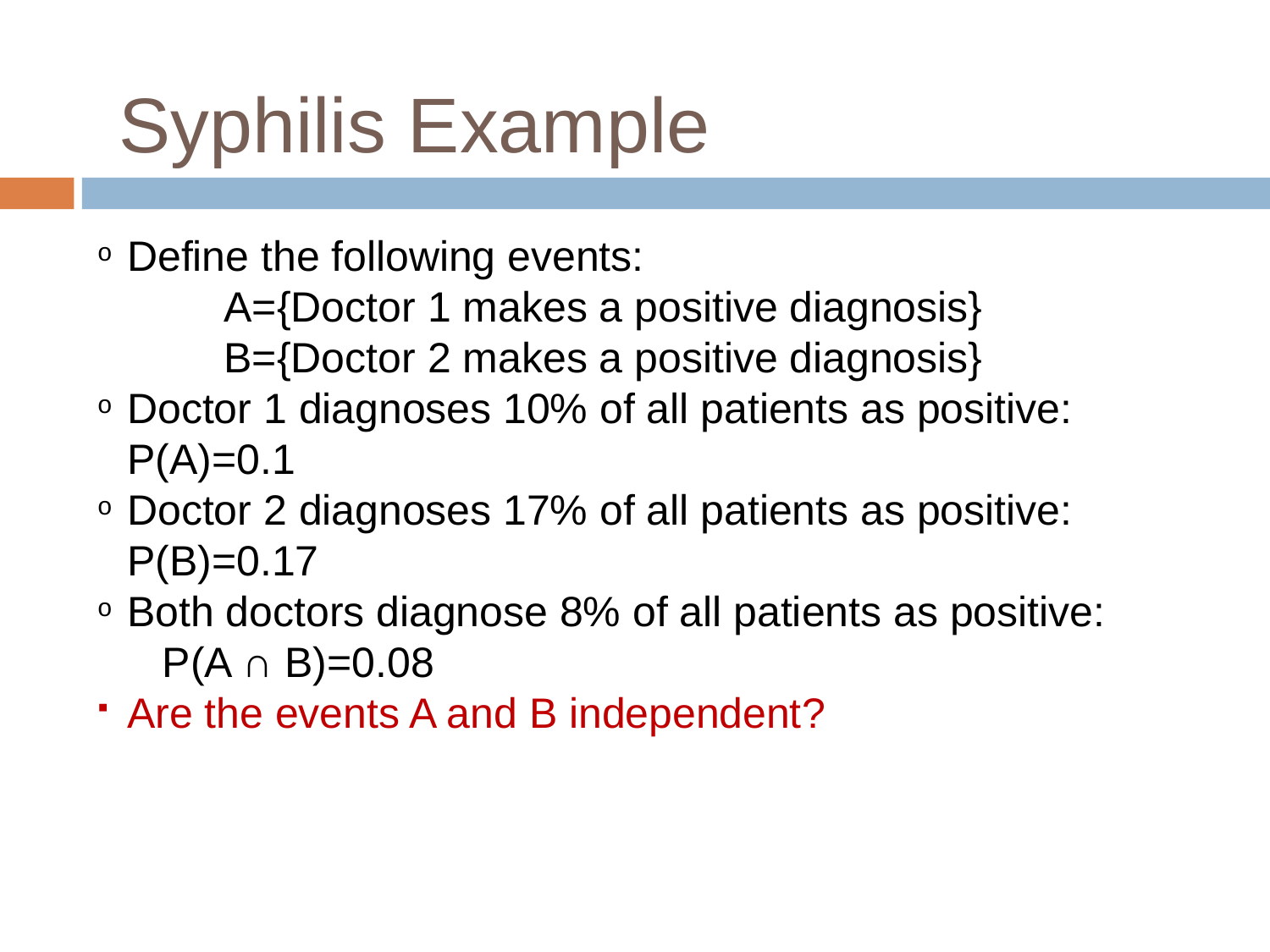

Syphilis Example

Define the following events:
	A={Doctor 1 makes a positive diagnosis}
	B={Doctor 2 makes a positive diagnosis}
Doctor 1 diagnoses 10% of all patients as positive: P(A)=0.1
Doctor 2 diagnoses 17% of all patients as positive: P(B)=0.17
Both doctors diagnose 8% of all patients as positive:             P(A ∩ B)=0.08
Are the events A and B independent?